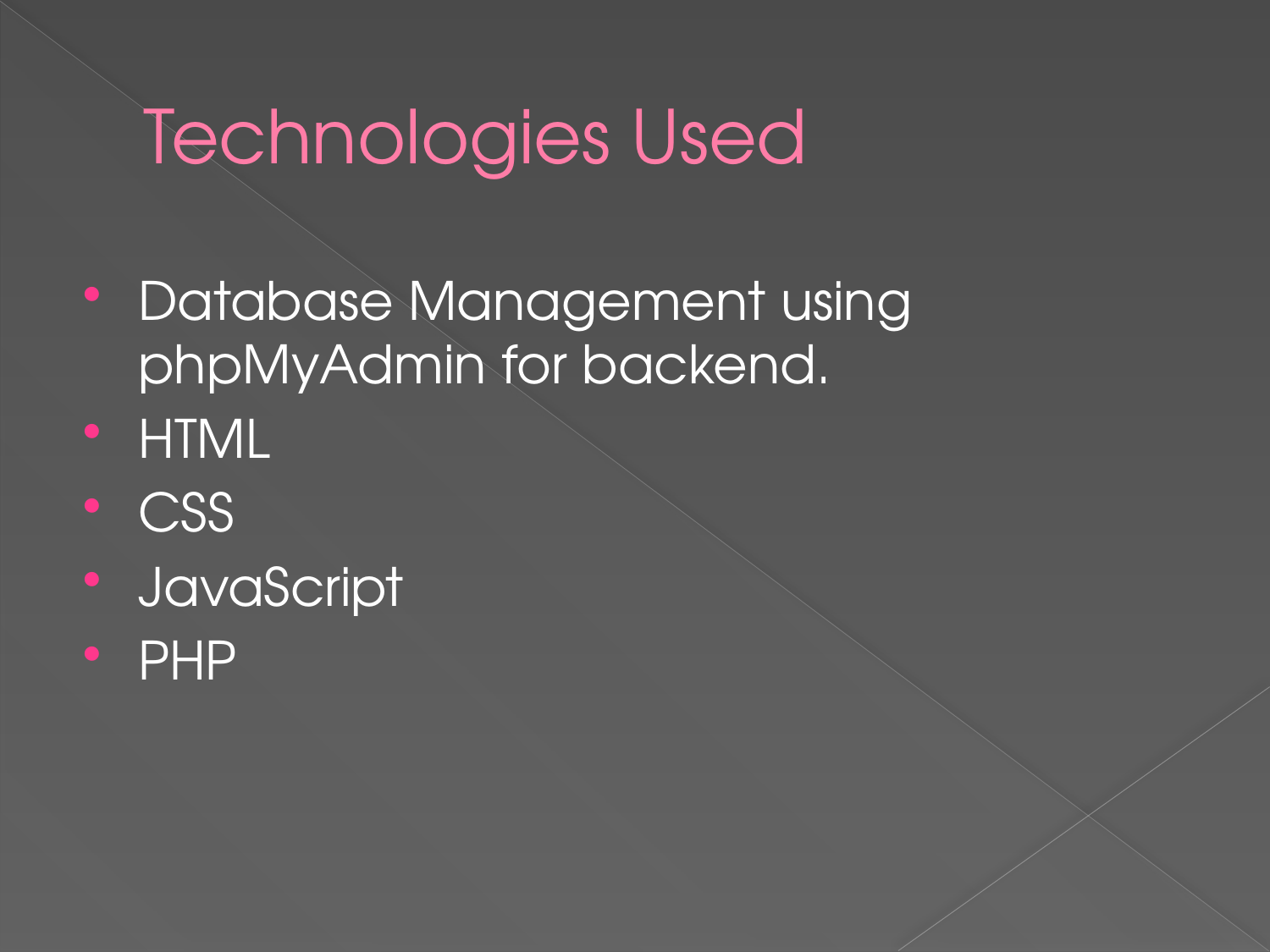

# Technologies Used
Database Management using phpMyAdmin for backend.
HTML
CSS
JavaScript
PHP